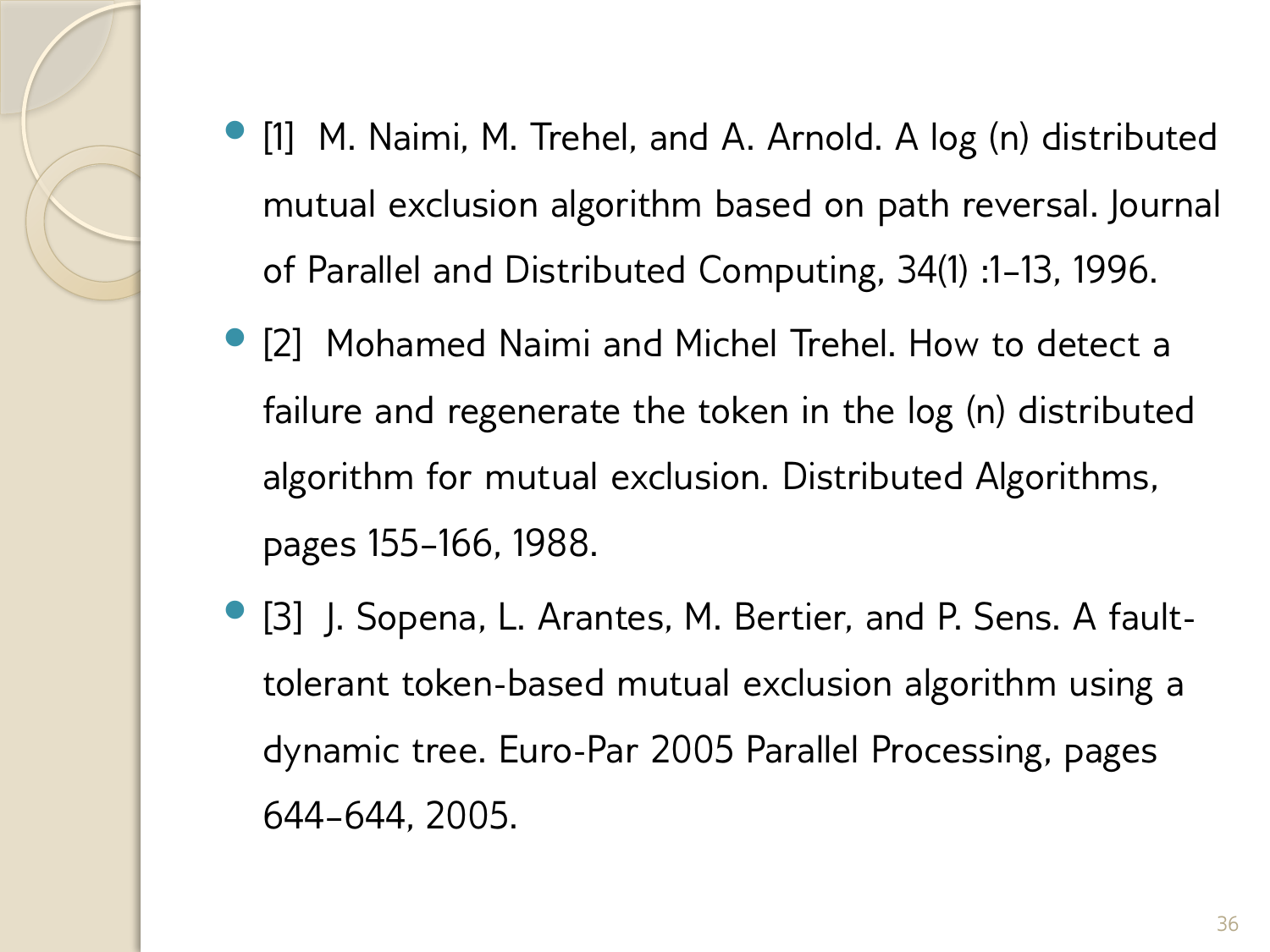

[1]  M. Naimi, M. Trehel, and A. Arnold. A log (n) distributed mutual exclusion algorithm based on path reversal. Journal of Parallel and Distributed Computing, 34(1) :1–13, 1996.
[2]  Mohamed Naimi and Michel Trehel. How to detect a failure and regenerate the token in the log (n) distributed algorithm for mutual exclusion. Distributed Algorithms, pages 155–166, 1988.
[3]  J. Sopena, L. Arantes, M. Bertier, and P. Sens. A fault-tolerant token-based mutual exclusion algorithm using a dynamic tree. Euro-Par 2005 Parallel Processing, pages 644–644, 2005.
36